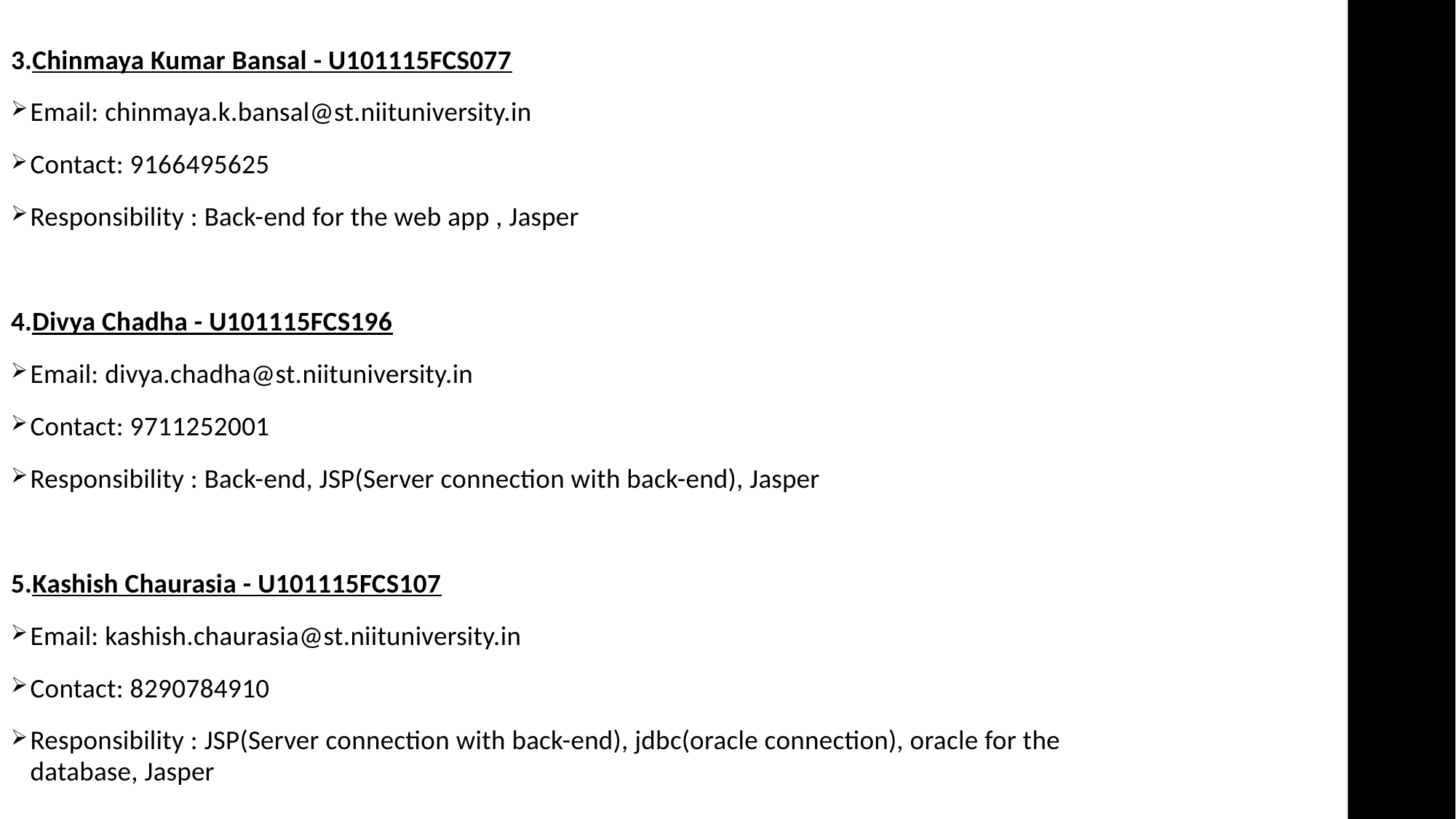

3.Chinmaya Kumar Bansal - U101115FCS077
Email: chinmaya.k.bansal@st.niituniversity.in
Contact: 9166495625
Responsibility : Back-end for the web app , Jasper

4.Divya Chadha - U101115FCS196
Email: divya.chadha@st.niituniversity.in
Contact: 9711252001
Responsibility : Back-end, JSP(Server connection with back-end), Jasper

5.Kashish Chaurasia - U101115FCS107
Email: kashish.chaurasia@st.niituniversity.in
Contact: 8290784910
Responsibility : JSP(Server connection with back-end), jdbc(oracle connection), oracle for the database, Jasper